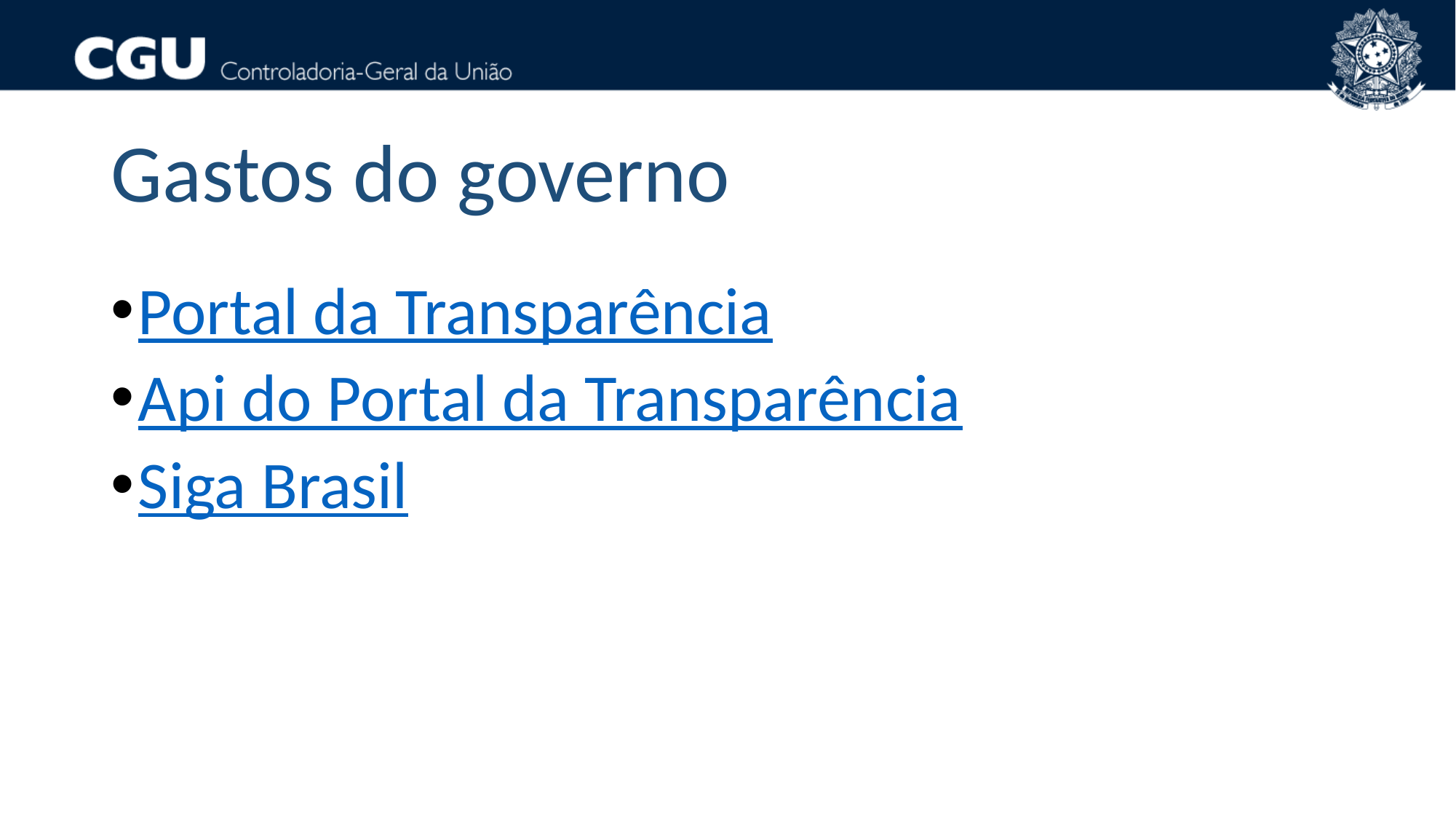

# Gastos do governo
Portal da Transparência
Api do Portal da Transparência
Siga Brasil